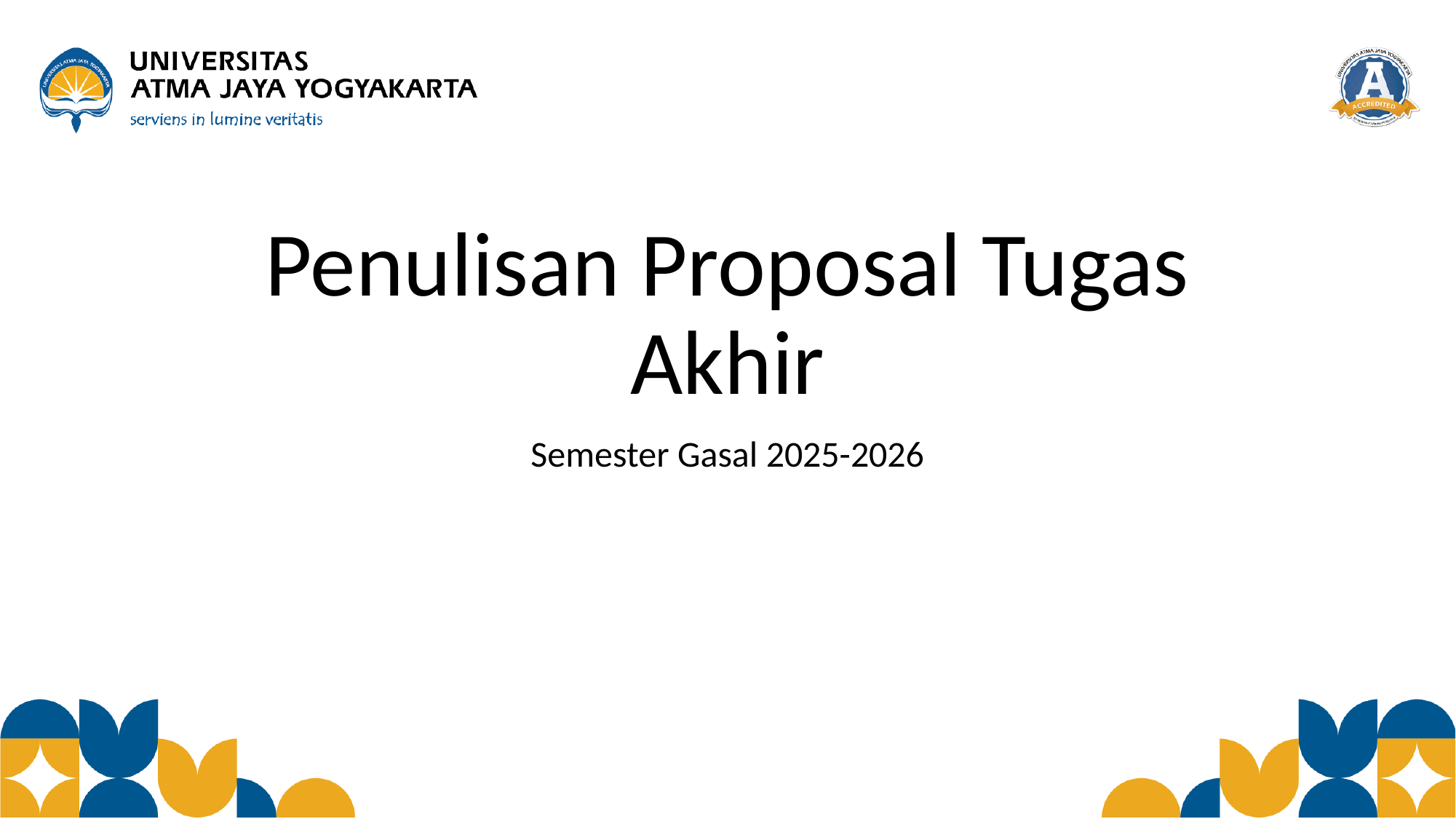

# Penulisan Proposal Tugas Akhir
Semester Gasal 2025-2026